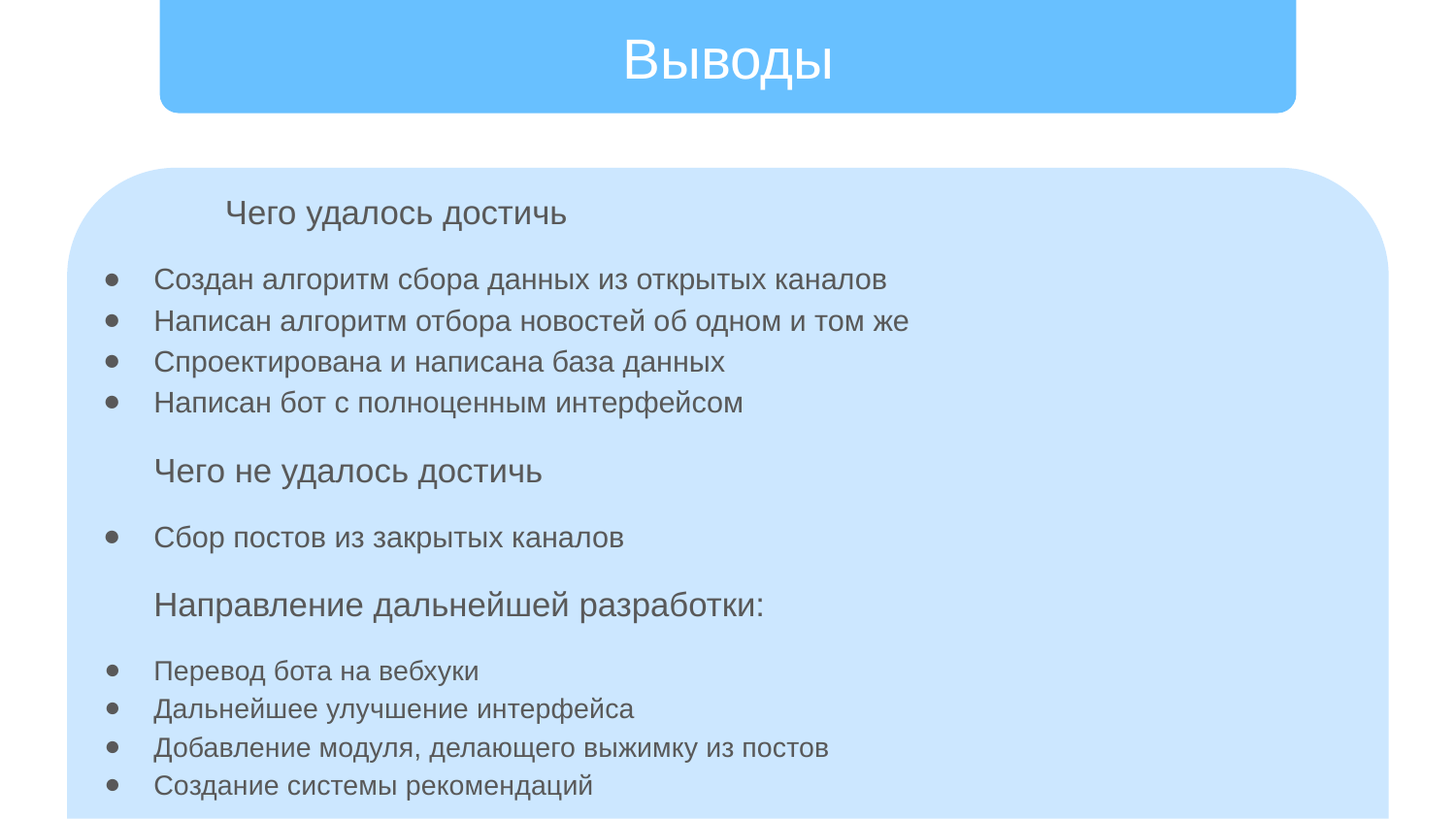

# Выводы

	Чего удалось достичь
Создан алгоритм сбора данных из открытых каналов
Написан алгоритм отбора новостей об одном и том же
Спроектирована и написана база данных
Написан бот с полноценным интерфейсом
Чего не удалось достичь
Сбор постов из закрытых каналов
Направление дальнейшей разработки:
Перевод бота на вебхуки
Дальнейшее улучшение интерфейса
Добавление модуля, делающего выжимку из постов
Создание системы рекомендаций